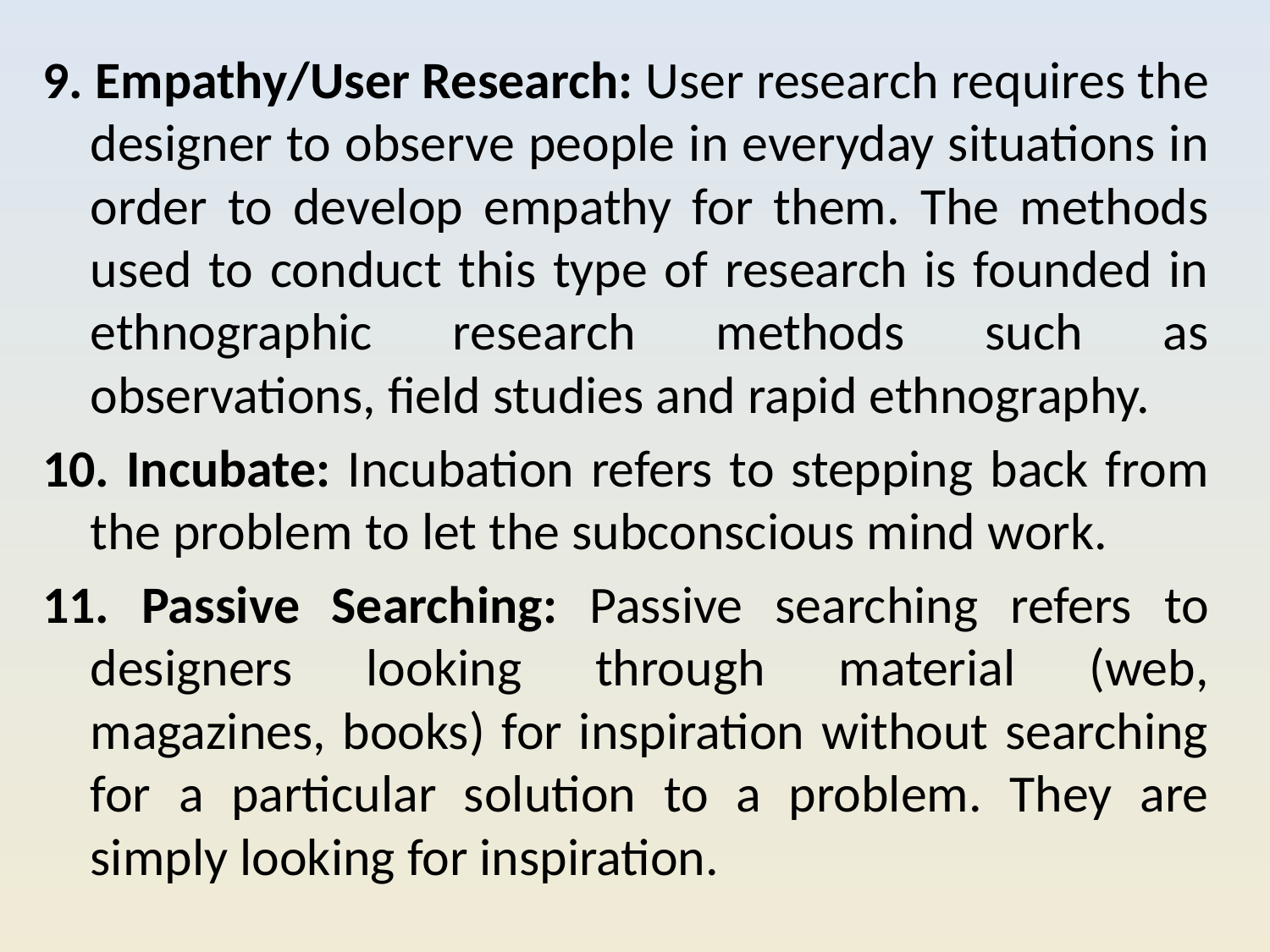

9. Empathy/User Research: User research requires the designer to observe people in everyday situations in order to develop empathy for them. The methods used to conduct this type of research is founded in ethnographic research methods such as observations, field studies and rapid ethnography.
10. Incubate: Incubation refers to stepping back from the problem to let the subconscious mind work.
11. Passive Searching: Passive searching refers to designers looking through material (web, magazines, books) for inspiration without searching for a particular solution to a problem. They are simply looking for inspiration.